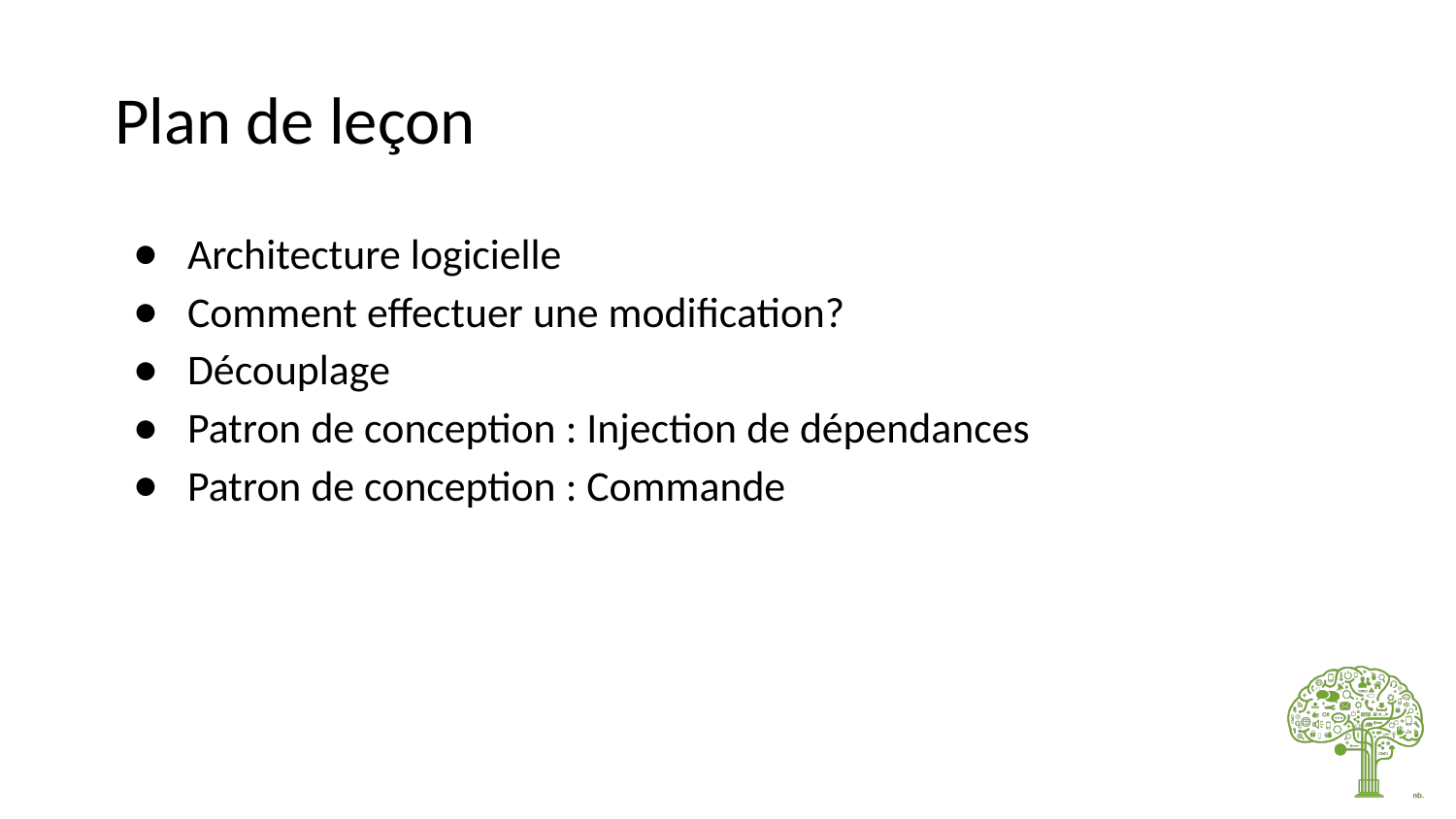

# Plan de leçon
Architecture logicielle
Comment effectuer une modification?
Découplage
Patron de conception : Injection de dépendances
Patron de conception : Commande